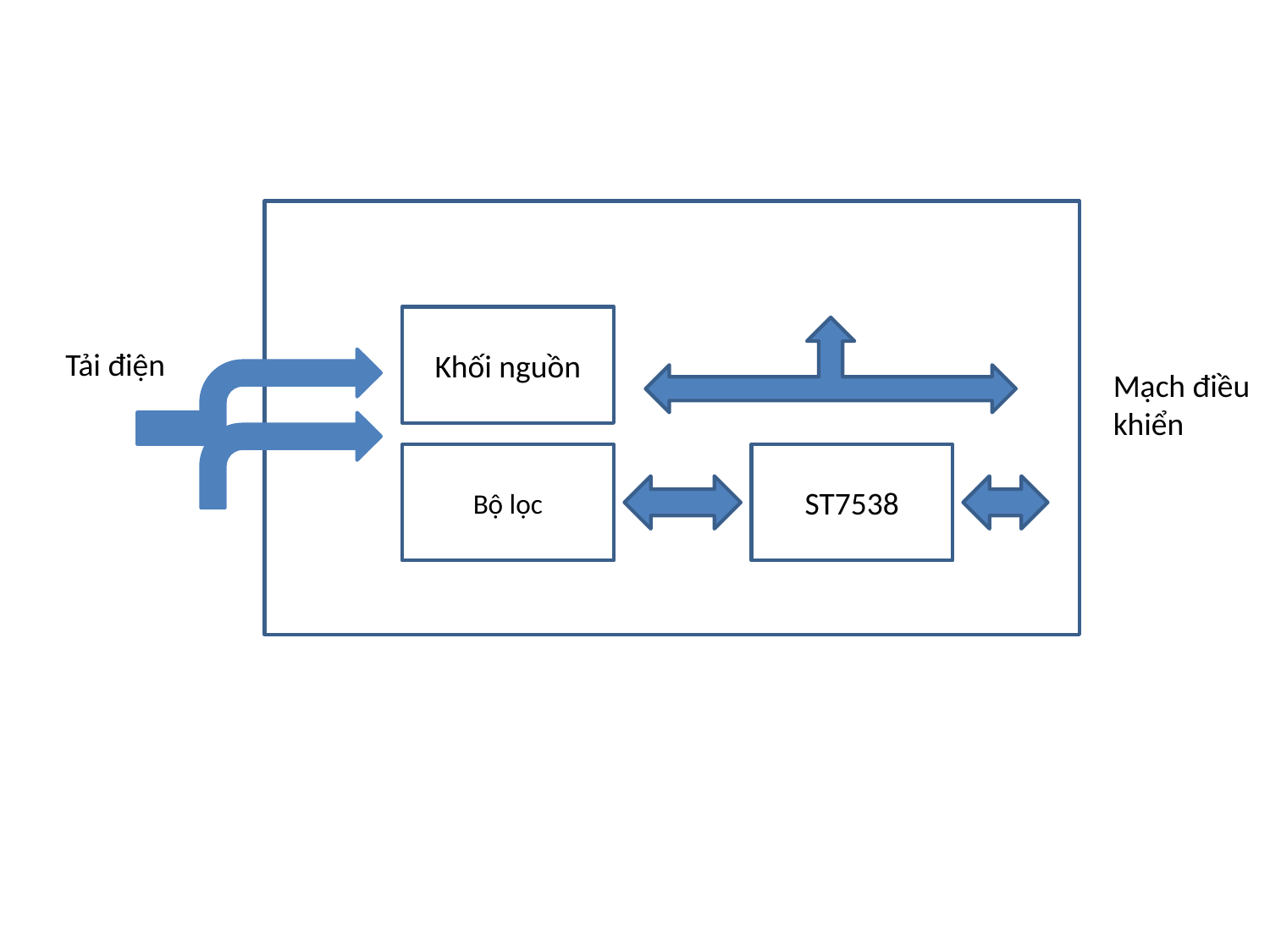

Khối nguồn

Tải điện

Mạch điều khiển

Bộ lọc
ST7538